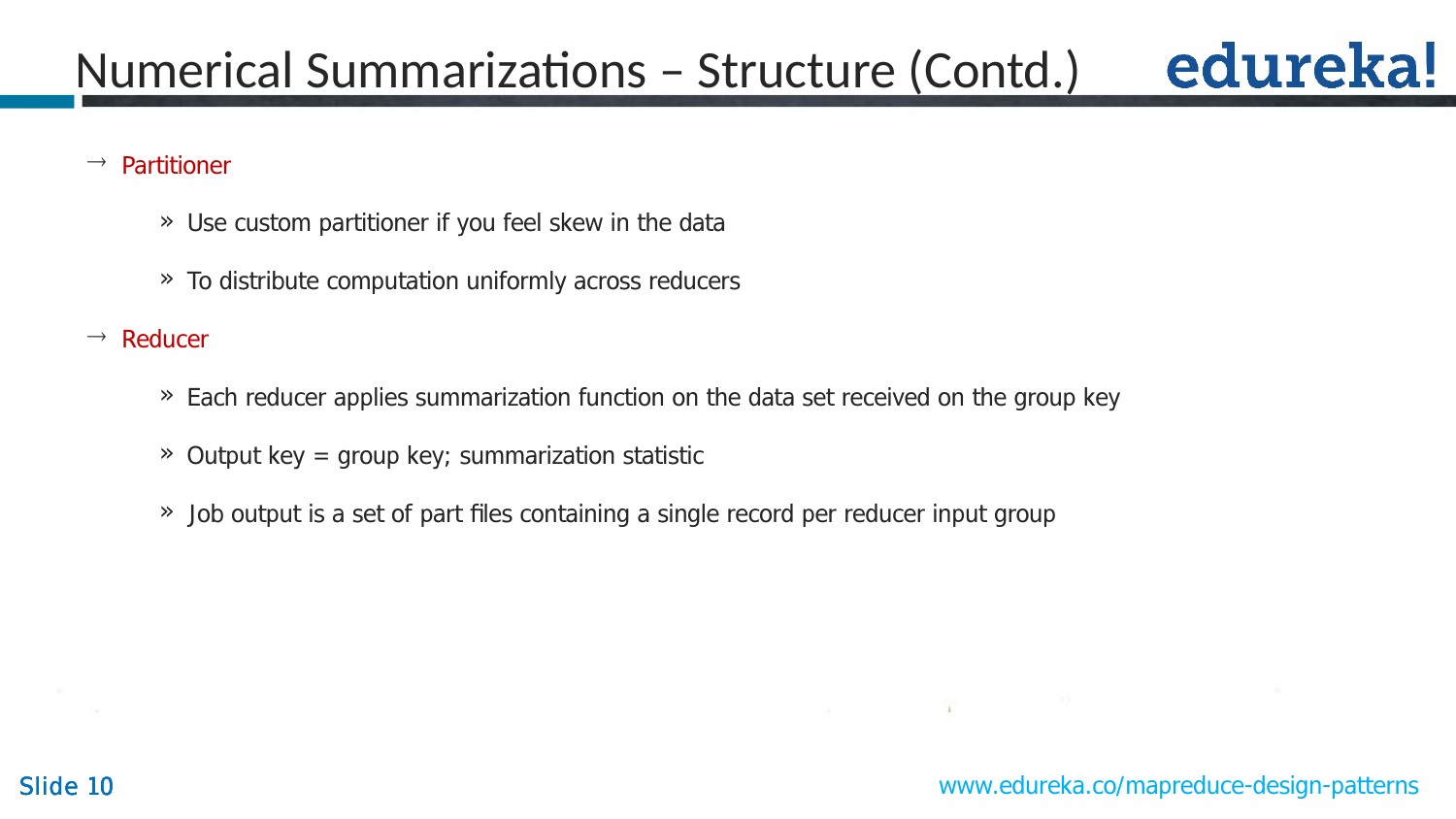

Numerical Summarizations – Structure (Contd.)
 Partitioner

Use custom partitioner if you feel skew in the data

To distribute computation uniformly across reducers

 Reducer

Each reducer applies summarization function on the data set received on the group key

Output key = group key; summarization statistic

Job output is a set of part files containing a single record per reducer input group